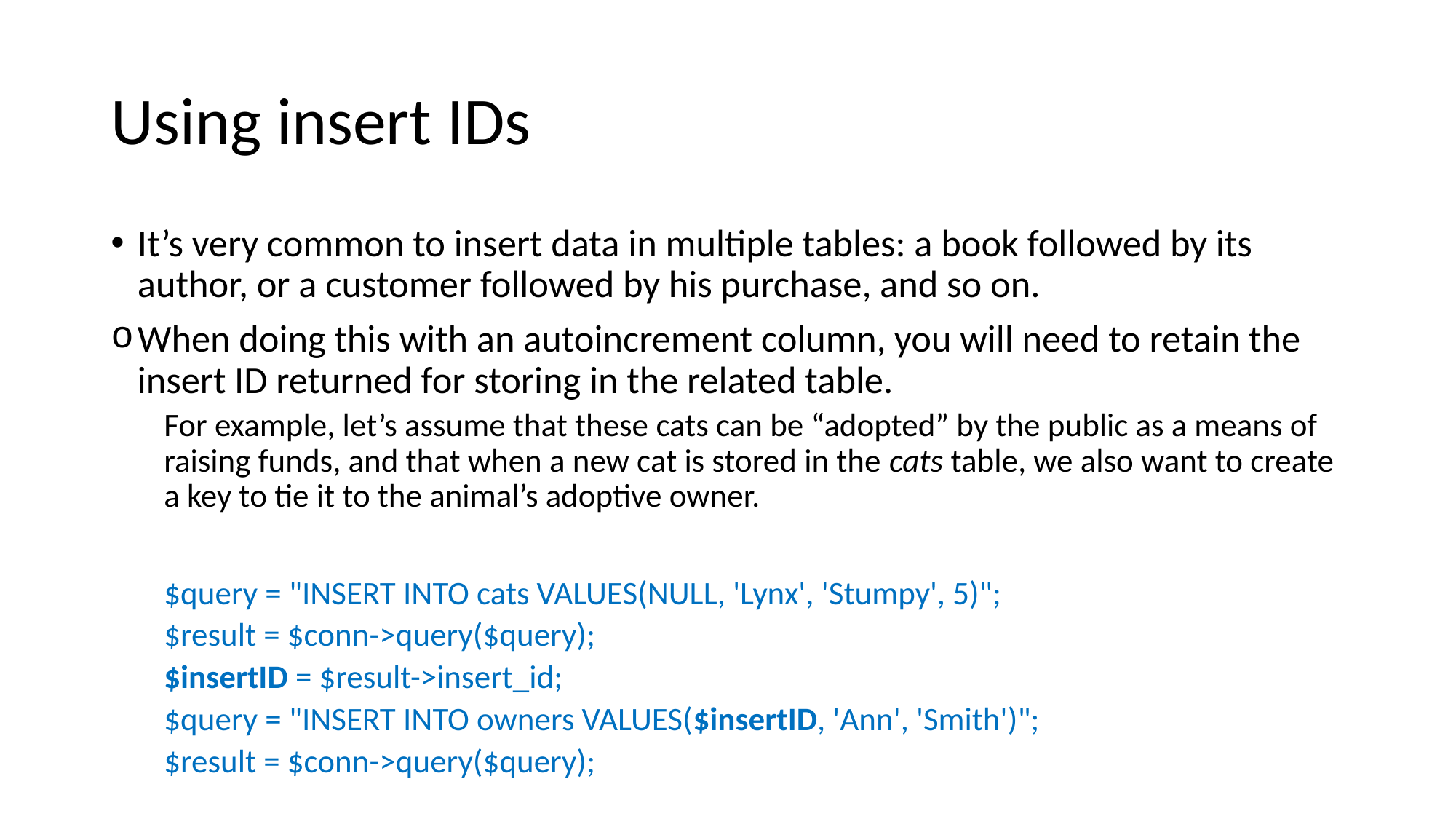

# Using insert IDs
It’s very common to insert data in multiple tables: a book followed by its author, or a customer followed by his purchase, and so on.
When doing this with an autoincrement column, you will need to retain the insert ID returned for storing in the related table.
For example, let’s assume that these cats can be “adopted” by the public as a means of raising funds, and that when a new cat is stored in the cats table, we also want to create a key to tie it to the animal’s adoptive owner.

$query = "INSERT INTO cats VALUES(NULL, 'Lynx', 'Stumpy', 5)";
$result = $conn->query($query);
$insertID = $result->insert_id;
$query = "INSERT INTO owners VALUES($insertID, 'Ann', 'Smith')";
$result = $conn->query($query);